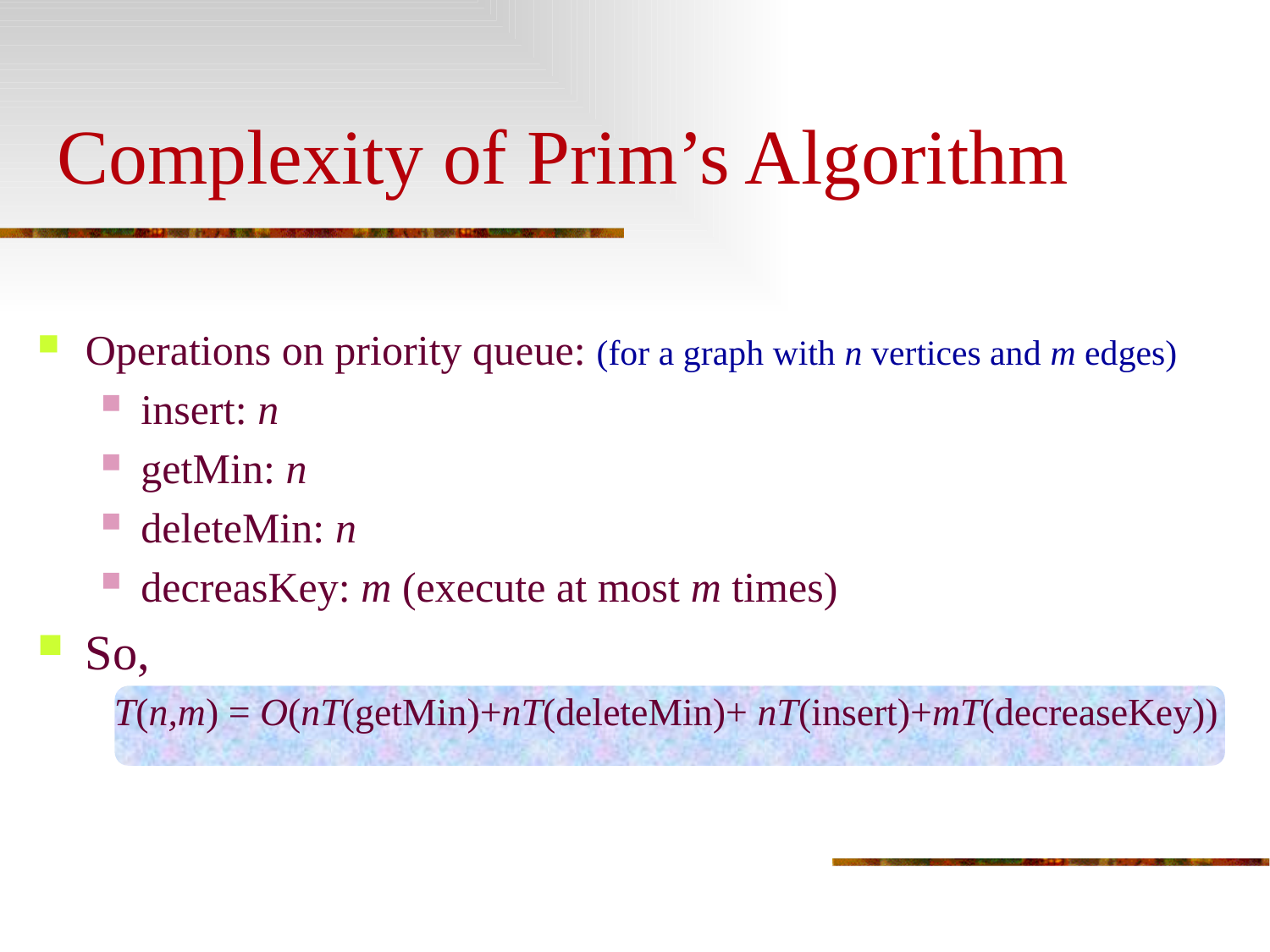

# Complexity of Prim’s Algorithm
Operations on priority queue: (for a graph with n vertices and m edges)
insert: n
getMin: n
deleteMin: n
decreasKey: m (execute at most m times)
So,
T(n,m) = O(nT(getMin)+nT(deleteMin)+ nT(insert)+mT(decreaseKey))